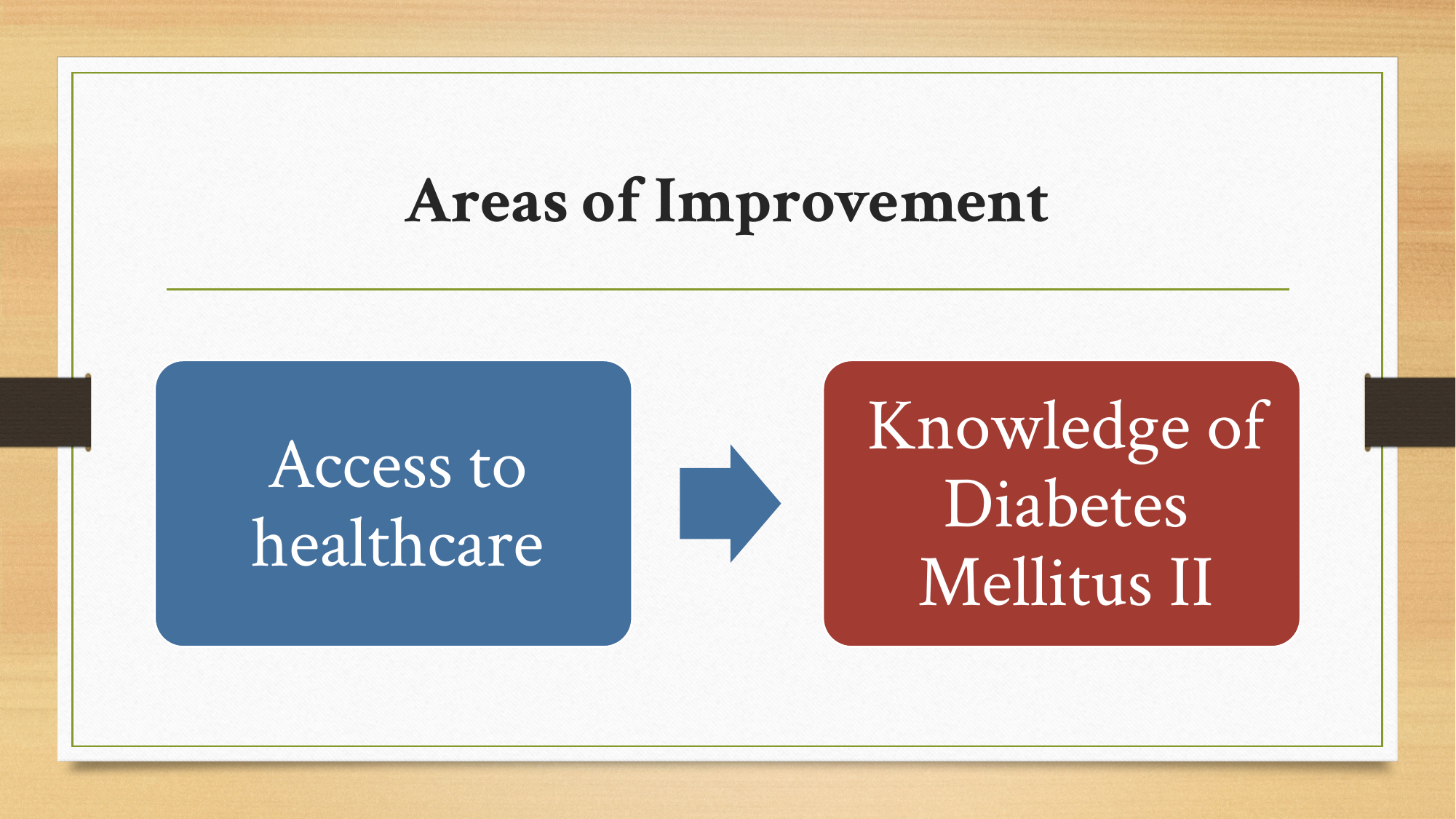

# Areas of Improvement
Access to healthcare

Knowledge of Diabetes Mellitus II